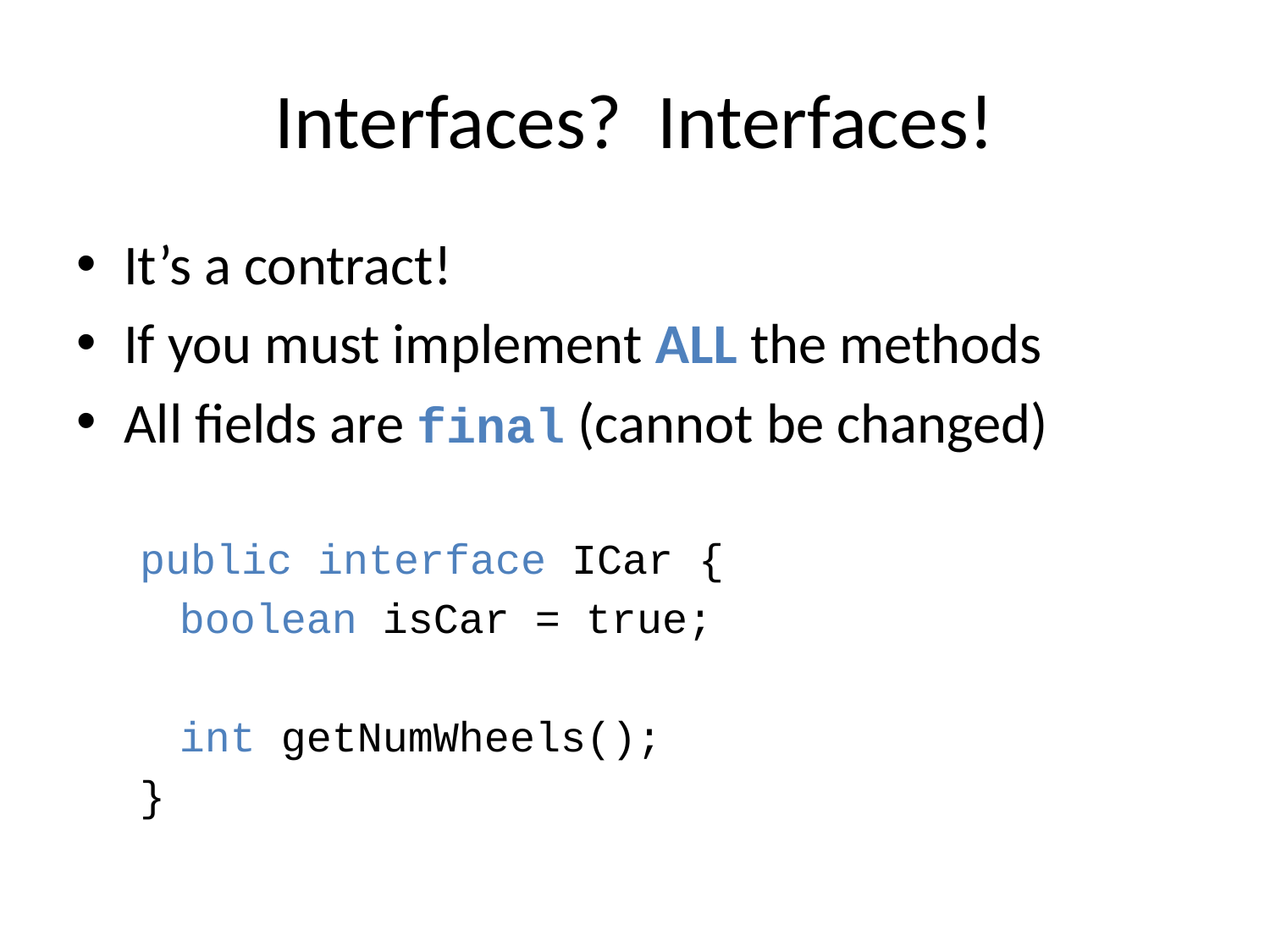

# Interfaces?  Interfaces!
It’s a contract!
If you must implement ALL the methods
All fields are final (cannot be changed)

public interface ICar {
	boolean isCar = true;

	int getNumWheels();
}